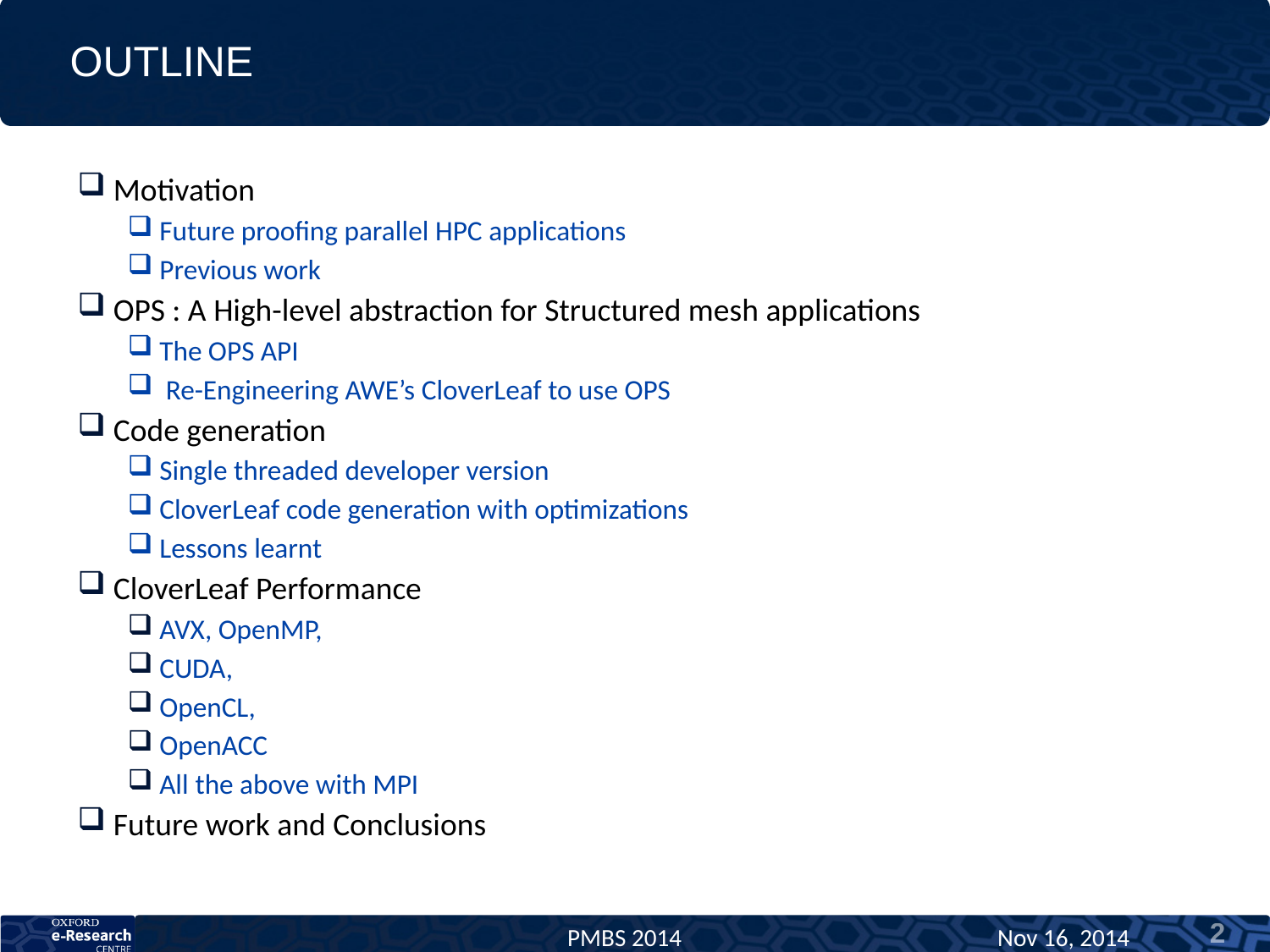

# Outline
 Motivation
 Future proofing parallel HPC applications
 Previous work
 OPS : A High-level abstraction for Structured mesh applications
 The OPS API
  Re-Engineering AWE’s CloverLeaf to use OPS
 Code generation
 Single threaded developer version
 CloverLeaf code generation with optimizations
 Lessons learnt
 CloverLeaf Performance
 AVX, OpenMP,
 CUDA,
 OpenCL,
 OpenACC
 All the above with MPI
 Future work and Conclusions